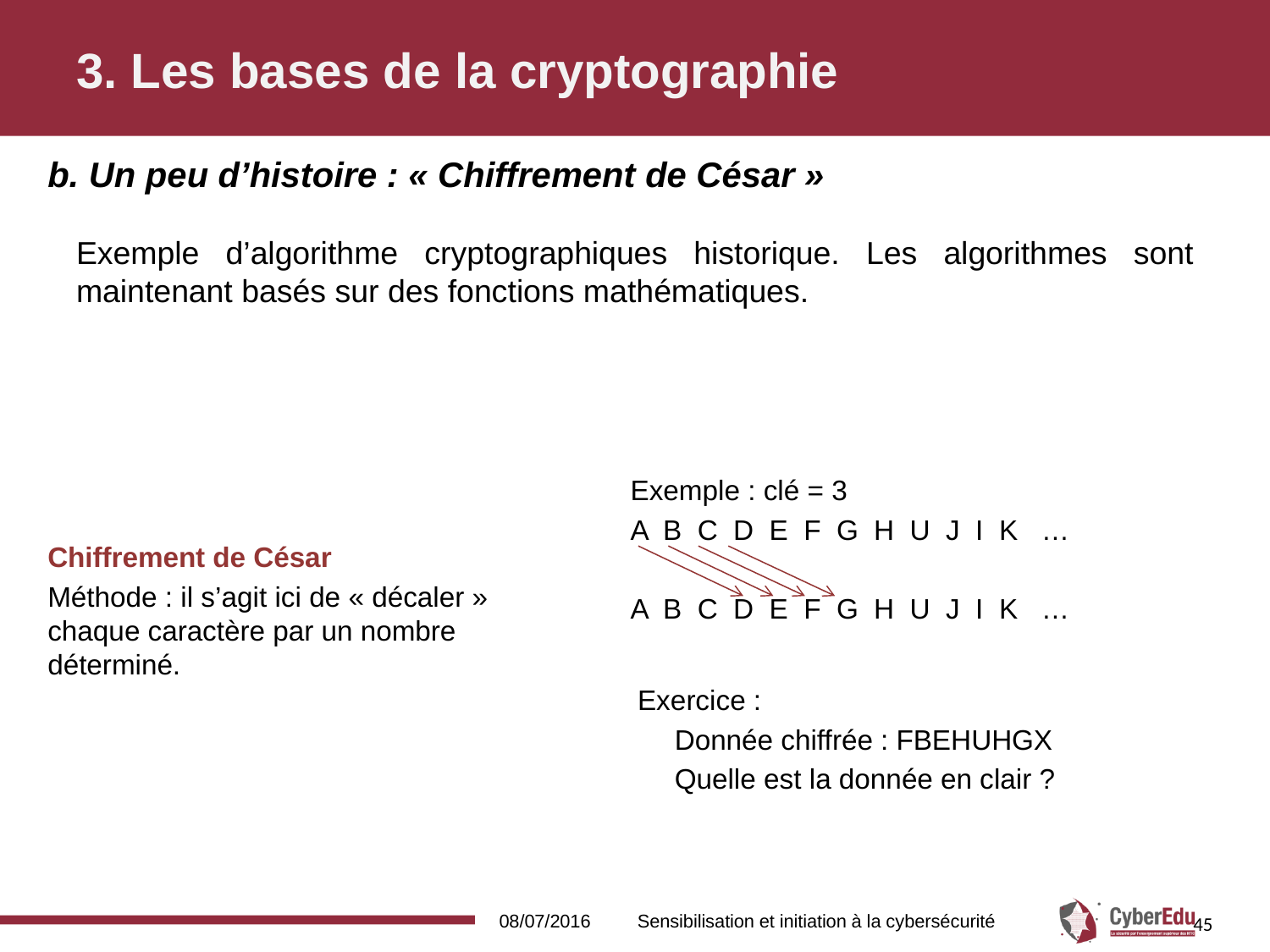

# 3. Les bases de la cryptographie
b. Un peu d’histoire : « Chiffrement de César »
Exemple d’algorithme cryptographiques historique. Les algorithmes sont maintenant basés sur des fonctions mathématiques.
Exemple : clé = 3
A  B  C  D  E  F  G  H  U  J  I  K   …

A  B  C  D  E  F  G  H  U  J  I  K   …
Chiffrement de César
Méthode : il s’agit ici de « décaler » chaque caractère par un nombre déterminé.
Exercice :
Donnée chiffrée : FBEHUHGX
Quelle est la donnée en clair ?
08/07/2016
Sensibilisation et initiation à la cybersécurité